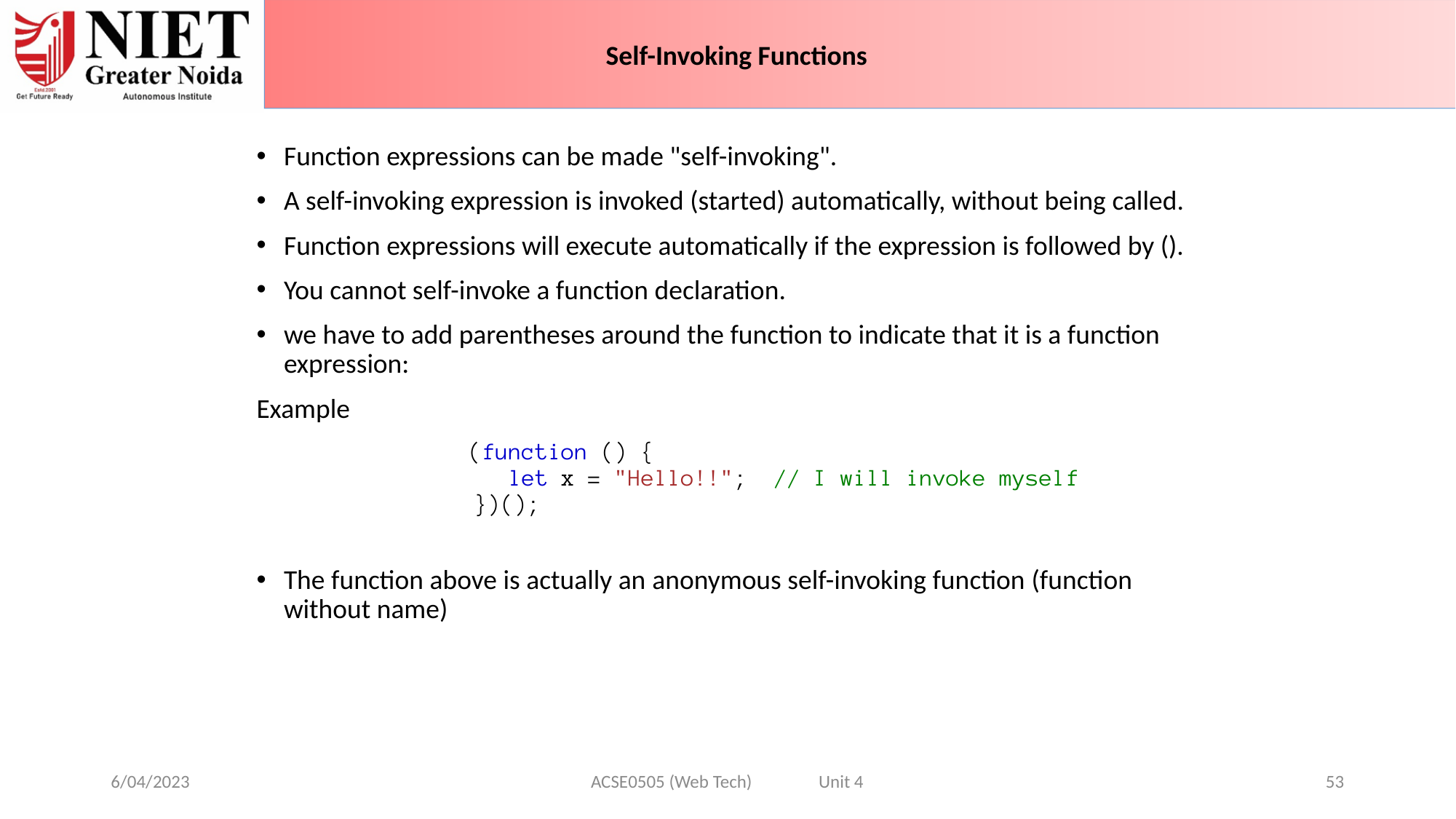

Self-Invoking Functions
Function expressions can be made "self-invoking".
A self-invoking expression is invoked (started) automatically, without being called.
Function expressions will execute automatically if the expression is followed by ().
You cannot self-invoke a function declaration.
we have to add parentheses around the function to indicate that it is a function expression:
Example
                (function () {
                   let x = "Hello!!";  // I will invoke myself
               	})();

The function above is actually an anonymous self-invoking function (function without name)
6/04/2023
ACSE0505 (Web Tech)                Unit 4
53